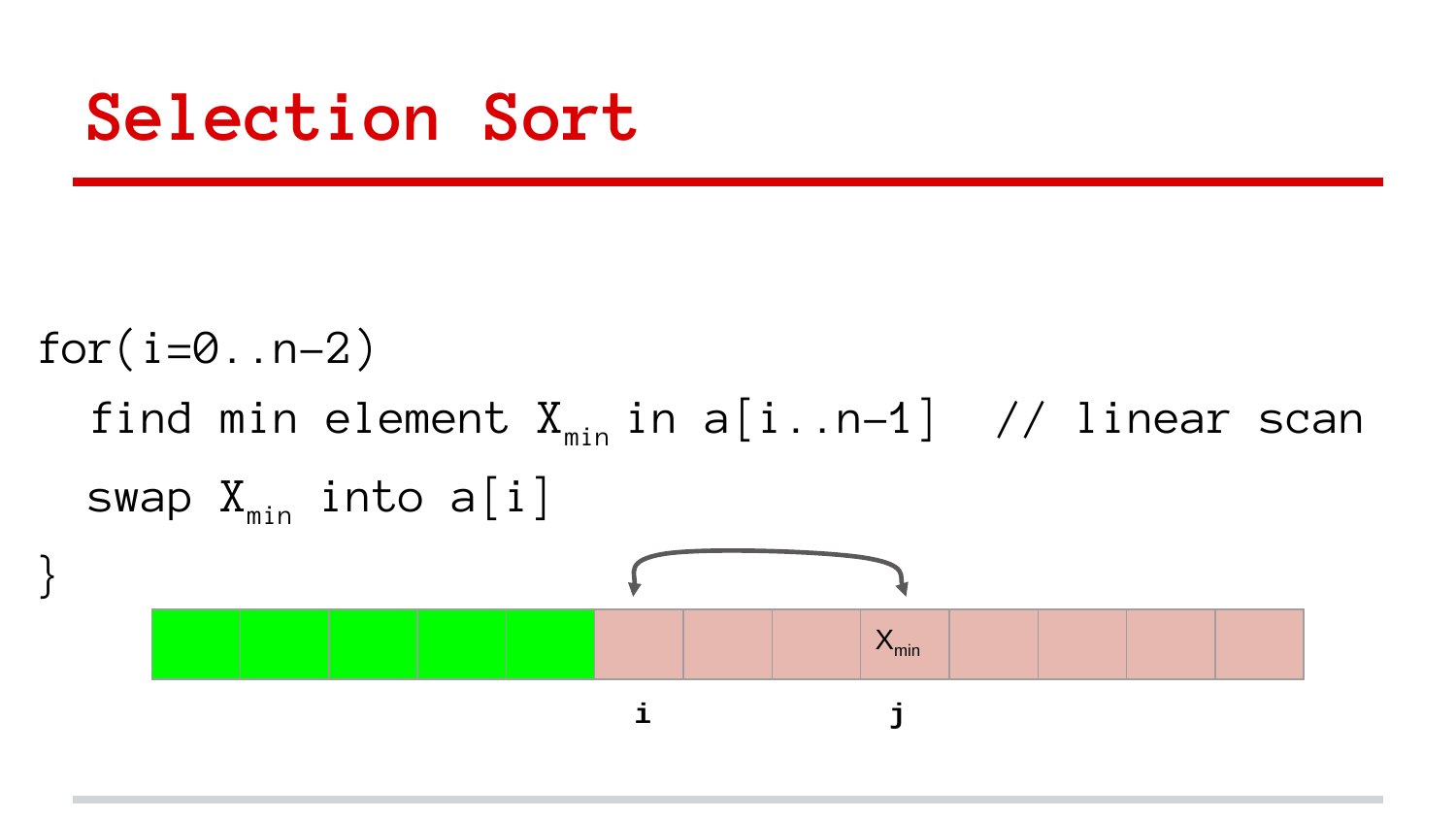

# Selection Sort
for(i=0..n-2)
  find min element Xmin in a[i..n-1]  // linear scan
  swap Xmin into a[i]
}

|  |  |  |  |  |  |  |  | Xmin |  |  |  |  |
| --- | --- | --- | --- | --- | --- | --- | --- | --- | --- | --- | --- | --- |
i
j
i
j